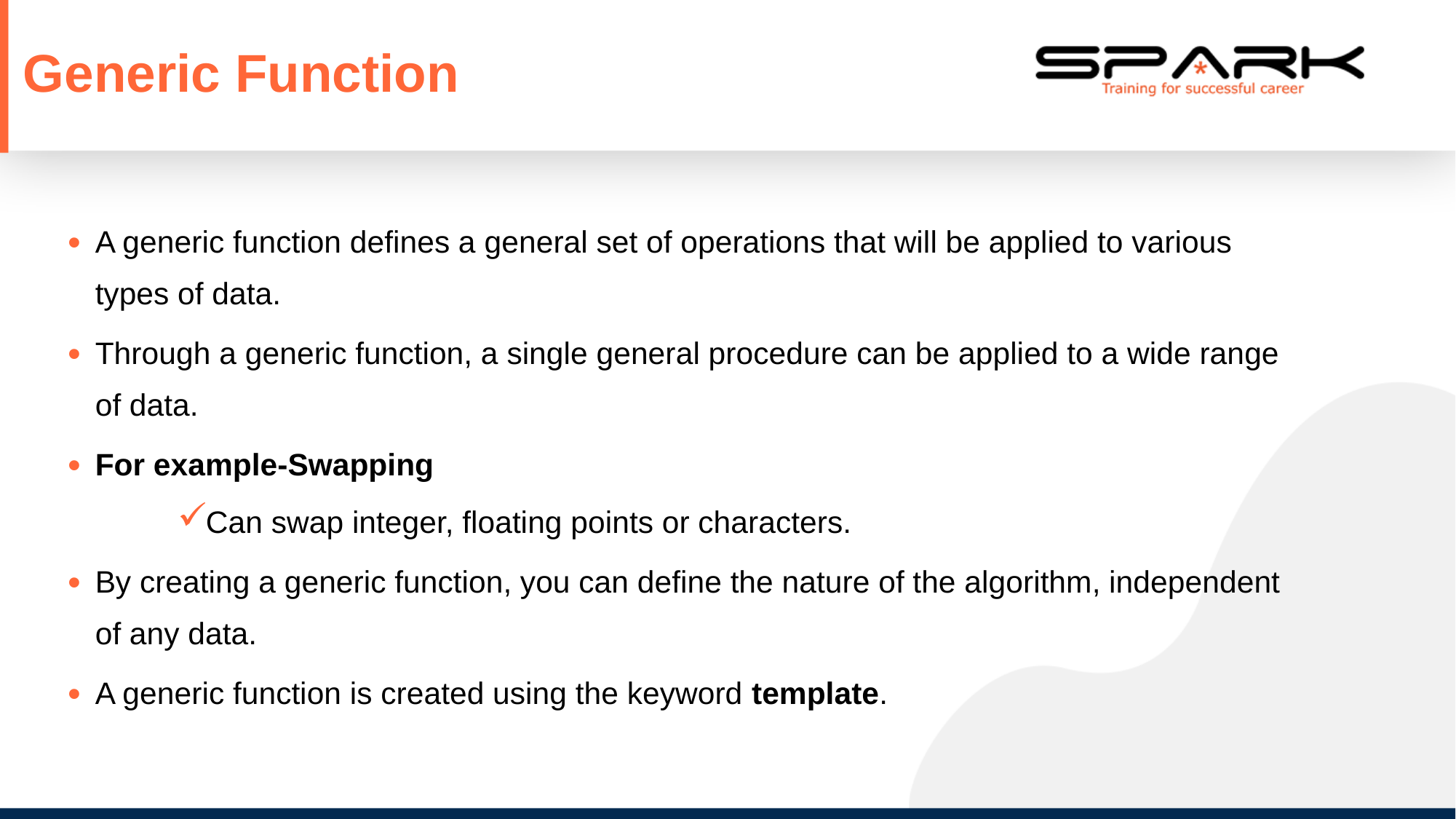

Generic Function
A generic function defines a general set of operations that will be applied to various types of data.
Through a generic function, a single general procedure can be applied to a wide range of data.
For example-Swapping
Can swap integer, floating points or characters.
By creating a generic function, you can define the nature of the algorithm, independent of any data.
A generic function is created using the keyword template.